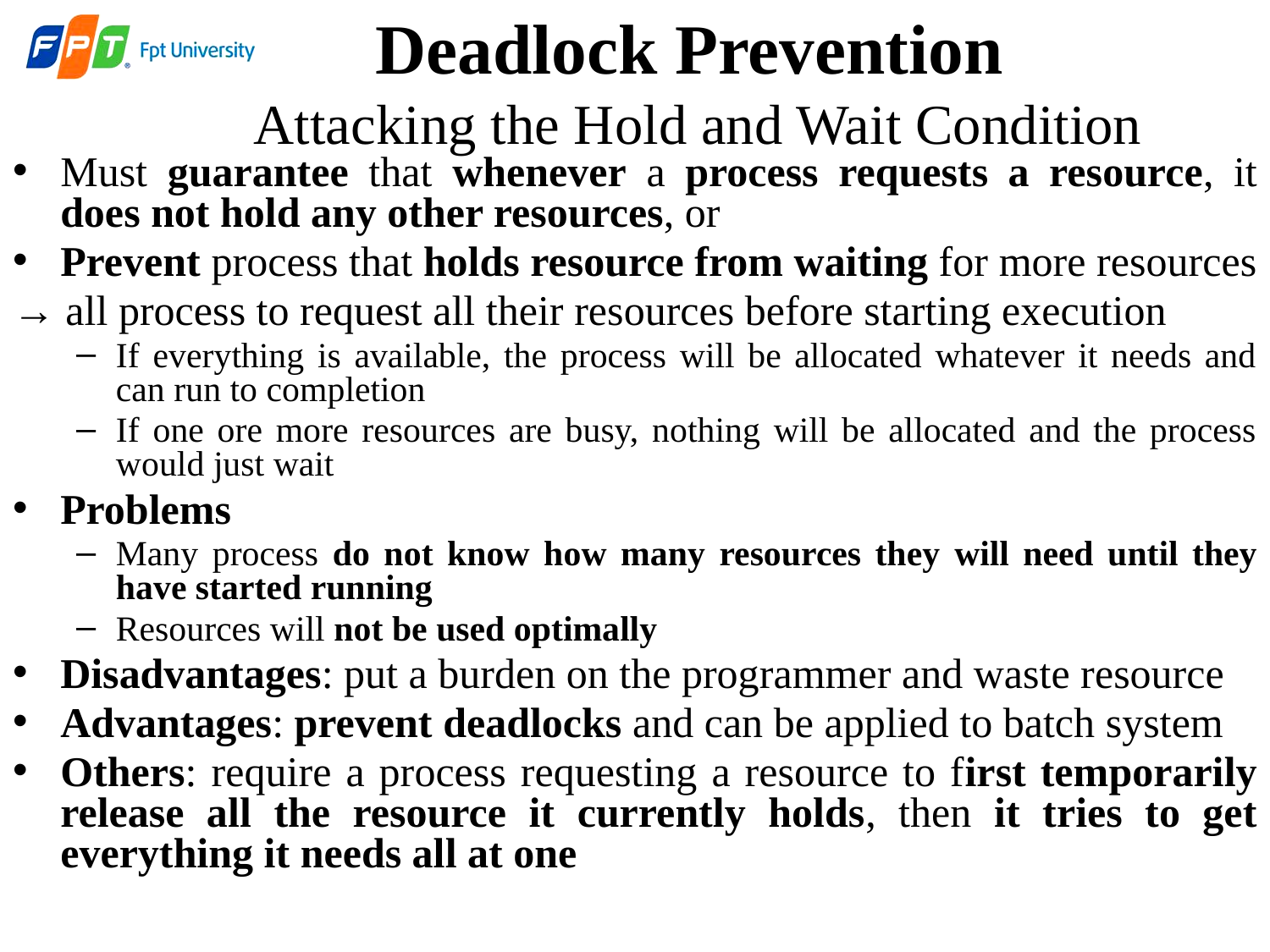

Deadlock Prevention
Attacking the Hold and Wait Condition
Must guarantee that whenever a process requests a resource, it does not hold any other resources, or
Prevent process that holds resource from waiting for more resources
→ all process to request all their resources before starting execution
If everything is available, the process will be allocated whatever it needs and can run to completion
If one ore more resources are busy, nothing will be allocated and the process would just wait
Problems
Many process do not know how many resources they will need until they have started running
Resources will not be used optimally
Disadvantages: put a burden on the programmer and waste resource
Advantages: prevent deadlocks and can be applied to batch system
Others: require a process requesting a resource to first temporarily release all the resource it currently holds, then it tries to get everything it needs all at one